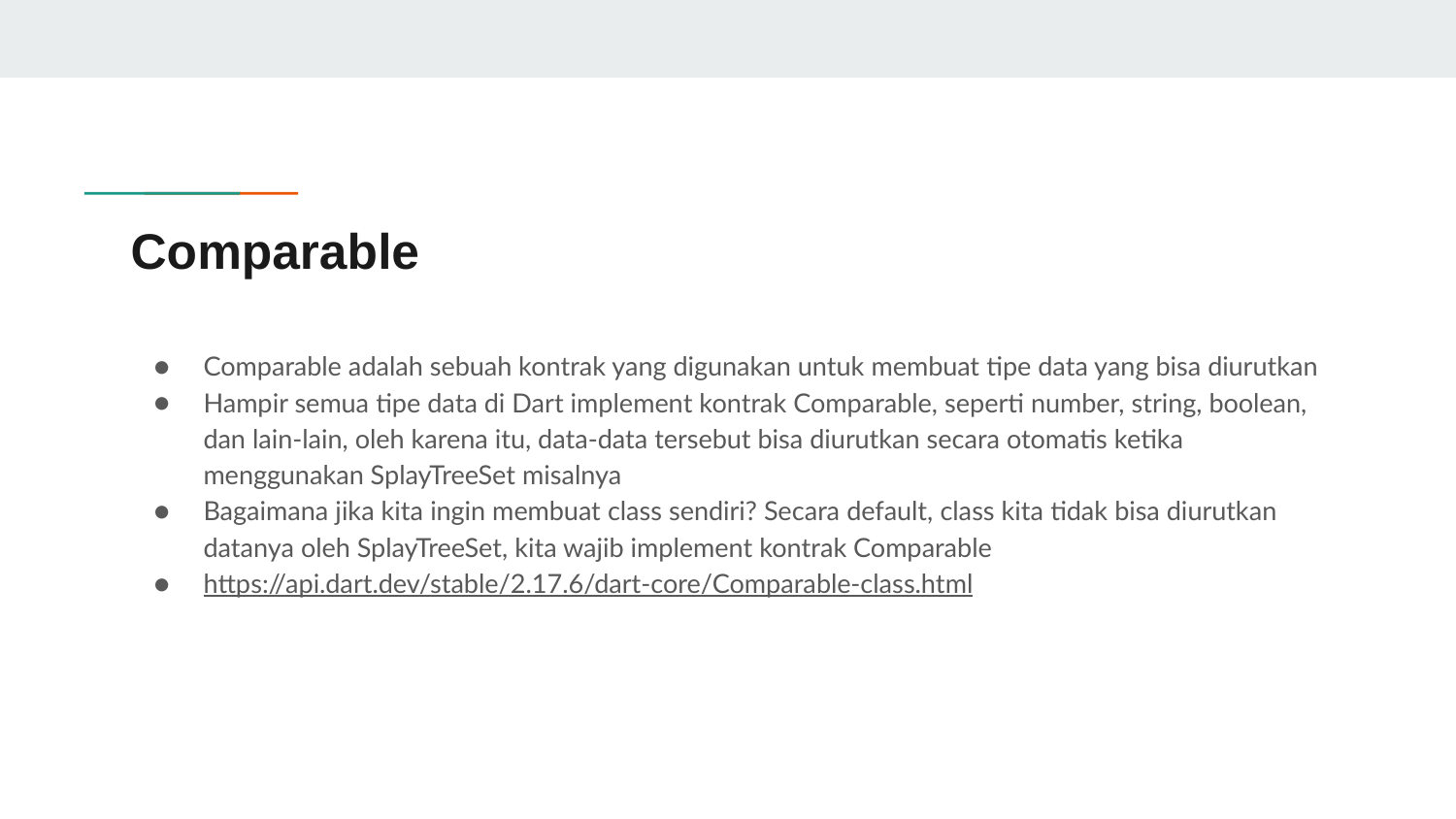

# Comparable
Comparable adalah sebuah kontrak yang digunakan untuk membuat tipe data yang bisa diurutkan
Hampir semua tipe data di Dart implement kontrak Comparable, seperti number, string, boolean, dan lain-lain, oleh karena itu, data-data tersebut bisa diurutkan secara otomatis ketika menggunakan SplayTreeSet misalnya
Bagaimana jika kita ingin membuat class sendiri? Secara default, class kita tidak bisa diurutkan datanya oleh SplayTreeSet, kita wajib implement kontrak Comparable
https://api.dart.dev/stable/2.17.6/dart-core/Comparable-class.html